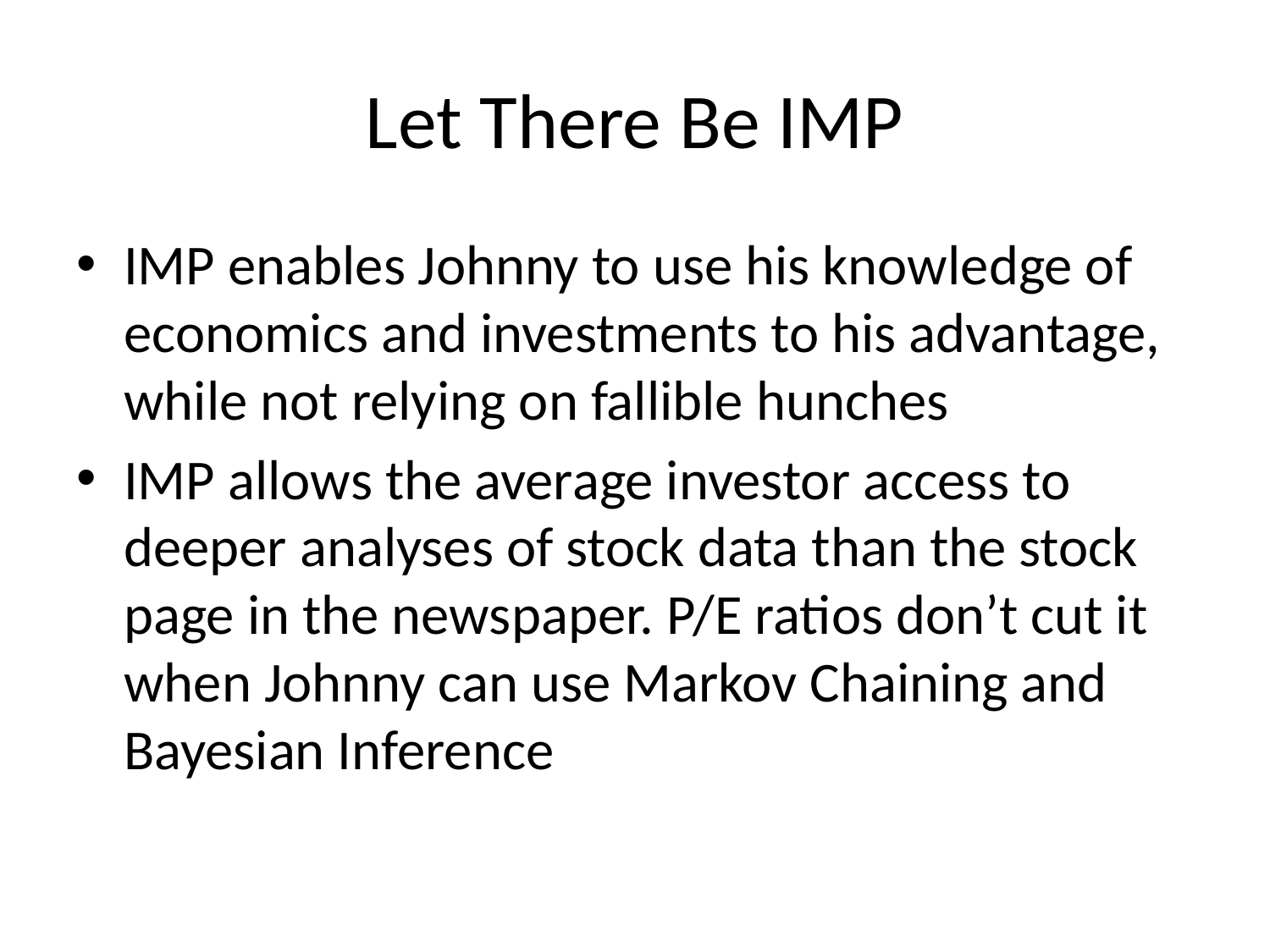

# Let There Be IMP
IMP enables Johnny to use his knowledge of economics and investments to his advantage, while not relying on fallible hunches
IMP allows the average investor access to deeper analyses of stock data than the stock page in the newspaper. P/E ratios don’t cut it when Johnny can use Markov Chaining and Bayesian Inference